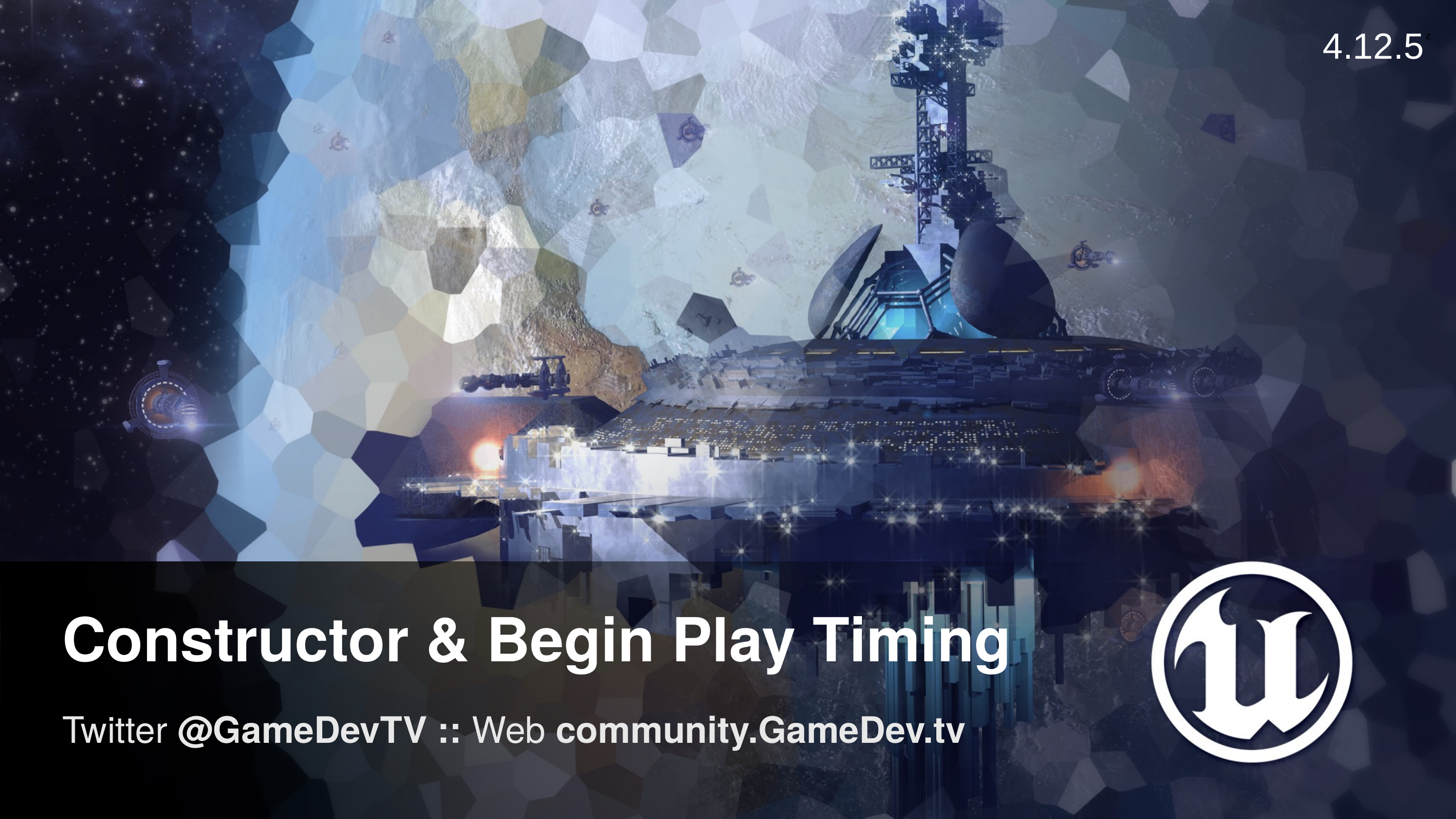

4.12.5
# Constructor & Begin Play Timing